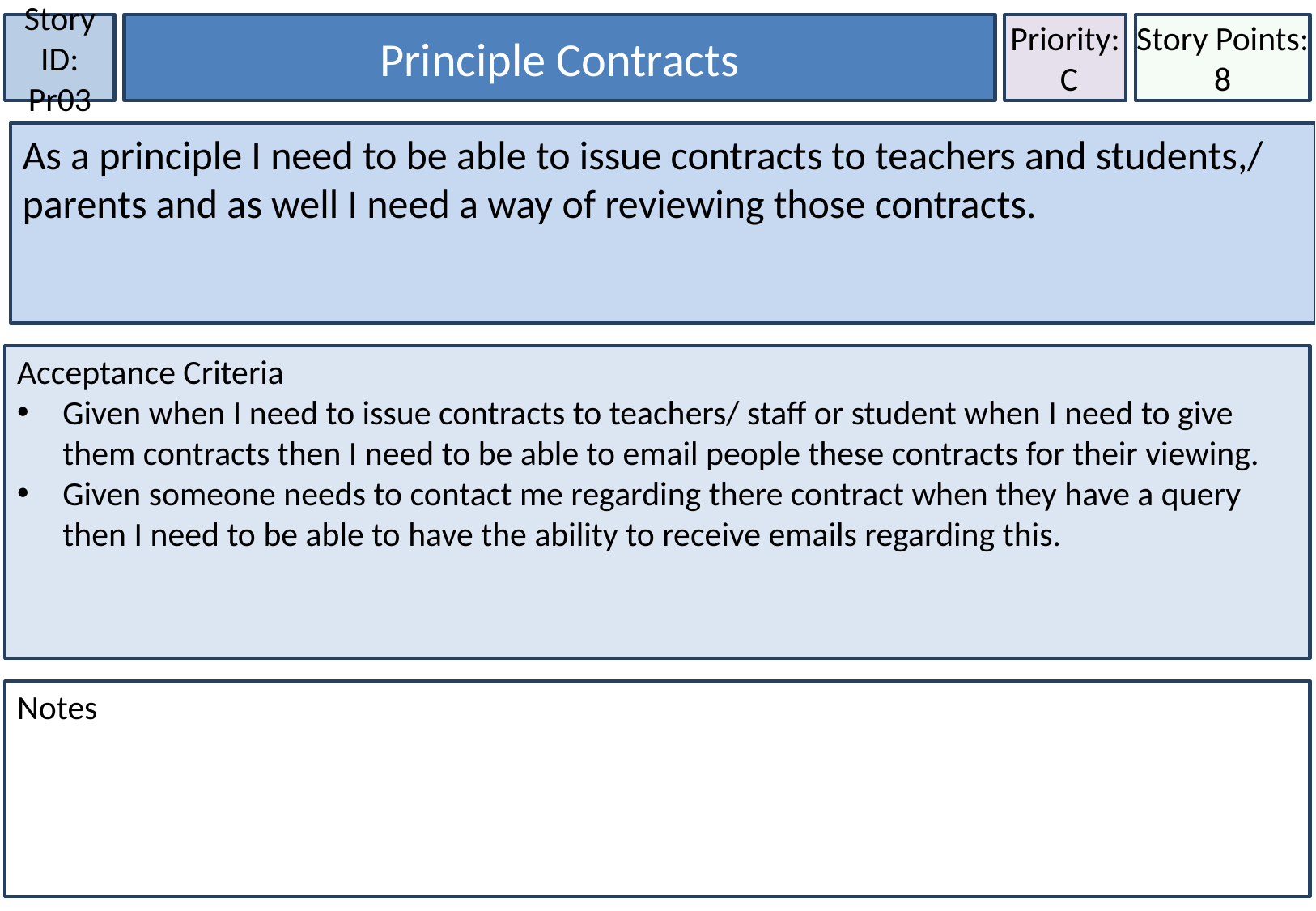

Story ID: Pr03
Principle Contracts
Priority:
 C
Story Points: 8
As a principle I need to be able to issue contracts to teachers and students,/ parents and as well I need a way of reviewing those contracts.
Acceptance Criteria
Given when I need to issue contracts to teachers/ staff or student when I need to give them contracts then I need to be able to email people these contracts for their viewing.
Given someone needs to contact me regarding there contract when they have a query then I need to be able to have the ability to receive emails regarding this.

Notes